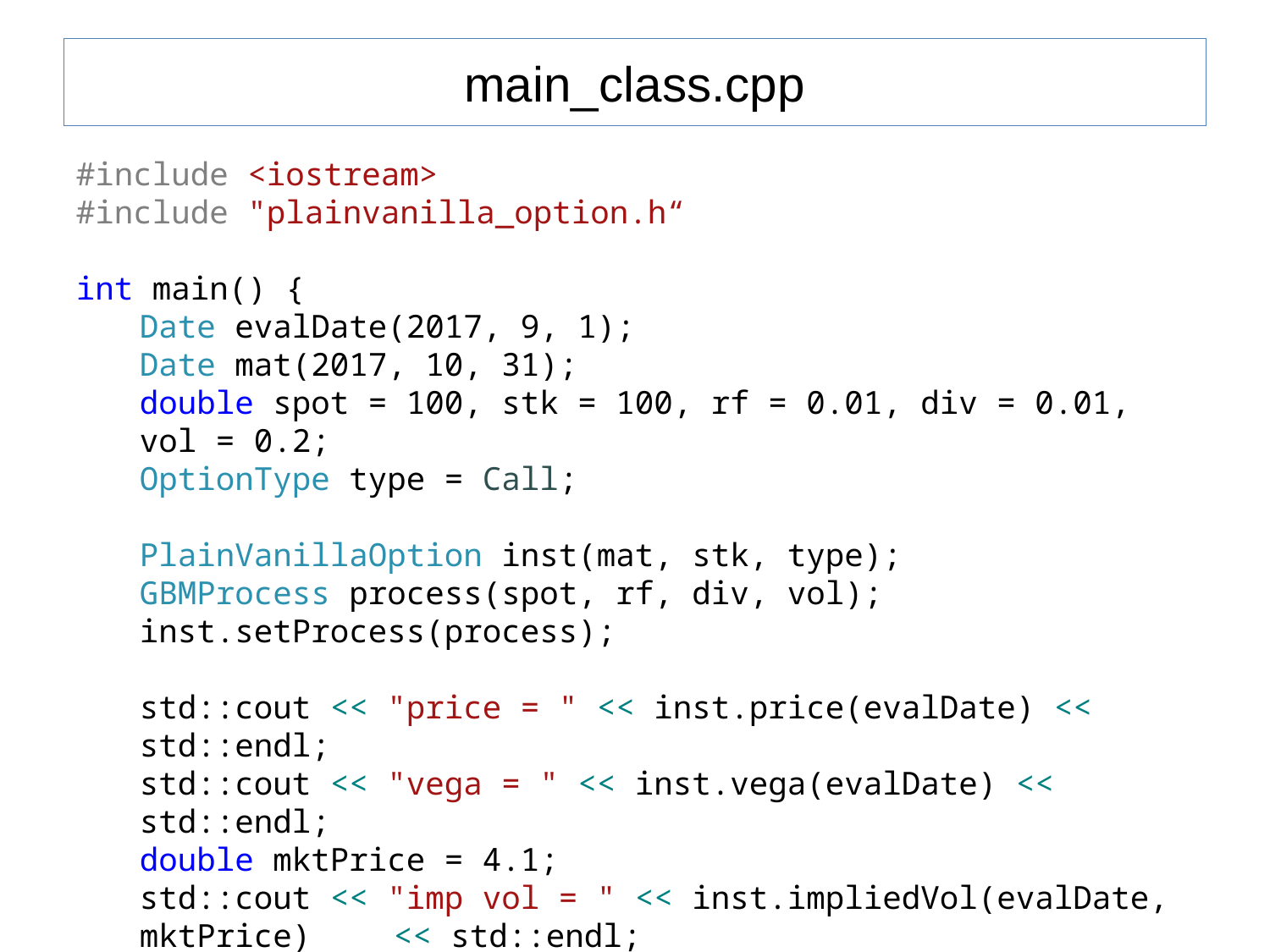

# main_class.cpp
#include <iostream>
#include "plainvanilla_option.h“

int main() {
Date evalDate(2017, 9, 1);
Date mat(2017, 10, 31);
double spot = 100, stk = 100, rf = 0.01, div = 0.01, vol = 0.2;
OptionType type = Call;

PlainVanillaOption inst(mat, stk, type);
GBMProcess process(spot, rf, div, vol);
inst.setProcess(process);

std::cout << "price = " << inst.price(evalDate) << std::endl;
std::cout << "vega = " << inst.vega(evalDate) << std::endl;
double mktPrice = 4.1;
std::cout << "imp vol = " << inst.impliedVol(evalDate, mktPrice) 	<< std::endl;
return 0;
}